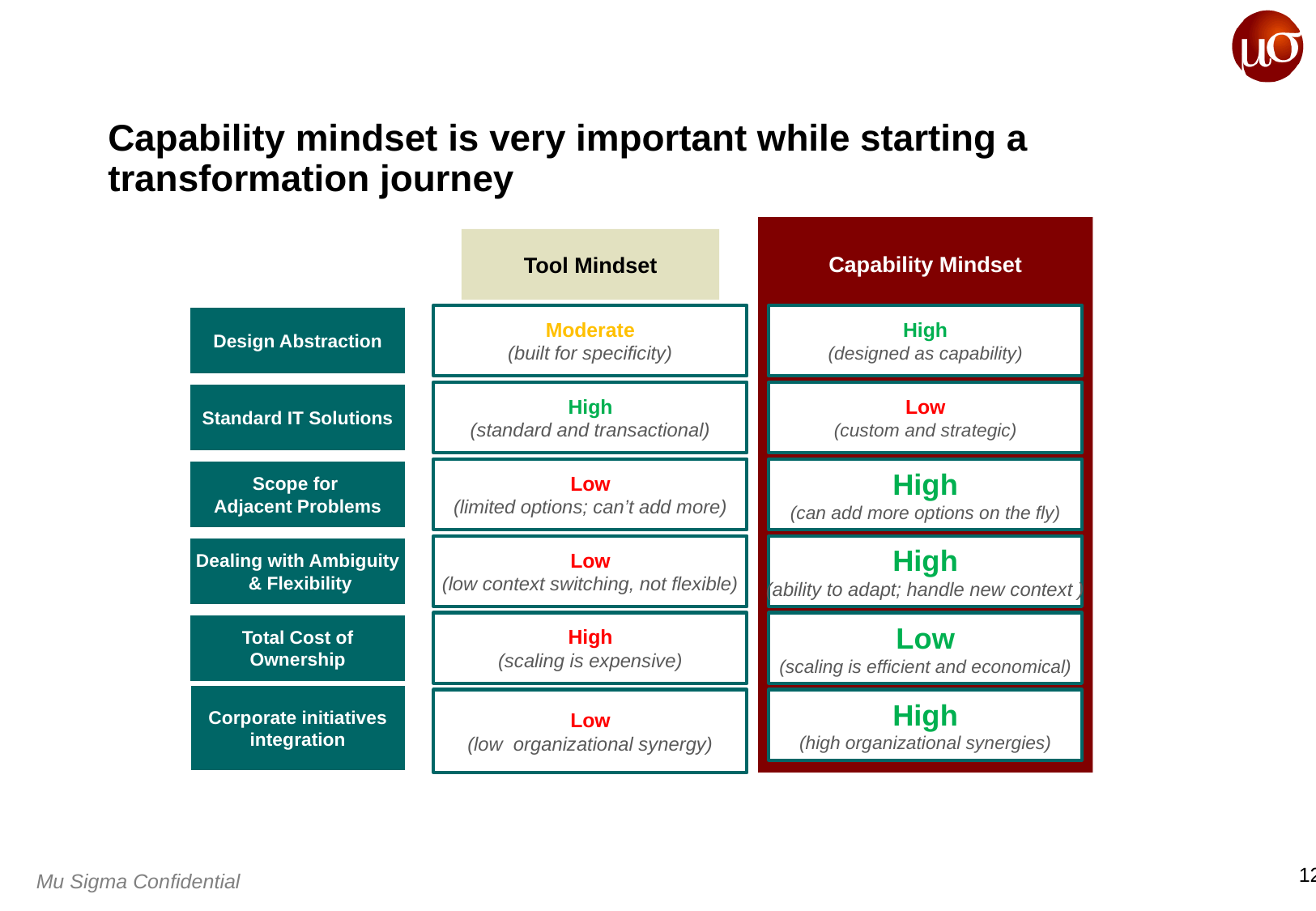

Capability mindset is very important while starting a transformation journey

Capability Mindset
Tool Mindset
Design Abstraction
Moderate
(built for specificity)
High
(designed as capability)
Standard IT Solutions
High
(standard and transactional)
Low
(custom and strategic)
Scope for
Adjacent Problems
Low
(limited options; can’t add more)
High
(can add more options on the fly)
Dealing with Ambiguity  & Flexibility
Low
(low context switching, not flexible)
High
(ability to adapt; handle new context )
Total Cost of Ownership
High
(scaling is expensive)
Low
(scaling is efficient and economical)
Corporate initiatives integration
Low
(low  organizational synergy)
High
(high organizational synergies)